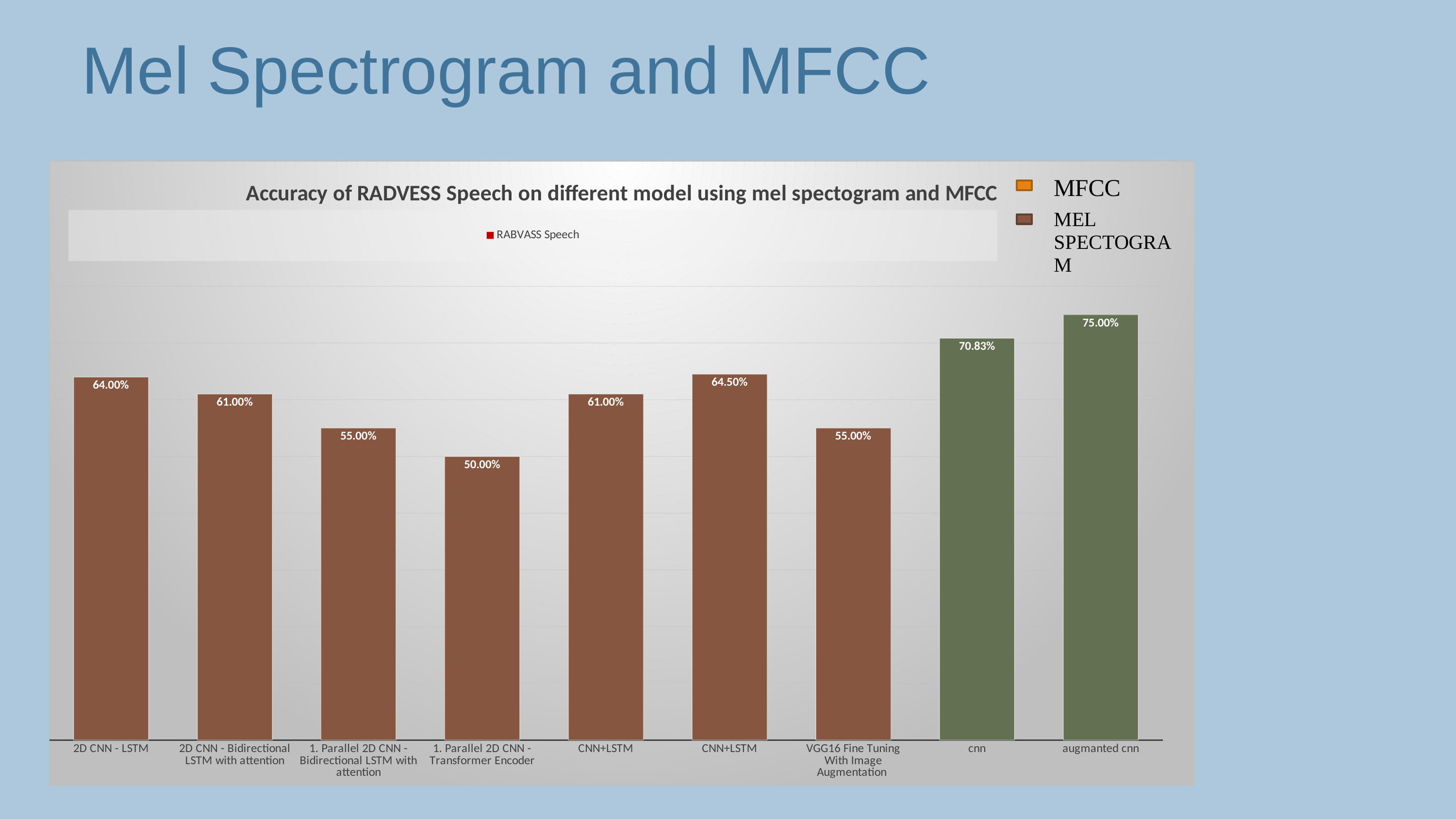

# Mel Spectrogram and MFCC

### Chart: Accuracy of RADVESS Speech on different model using mel spectogram and MFCC

| Category | RABVASS Speech |
|---|---|
| 2D CNN - LSTM | 0.64 |
| 2D CNN - Bidirectional LSTM with attention | 0.61 |
| 1. Parallel 2D CNN - Bidirectional LSTM with attention | 0.55 |
| 1. Parallel 2D CNN - Transformer Encoder | 0.5 |
| CNN+LSTM | 0.61 |
| CNN+LSTM | 0.645 |
| VGG16 Fine Tuning With Image Augmentation  | 0.55 |
| cnn | 0.7083 |
| augmanted cnn | 0.75 |